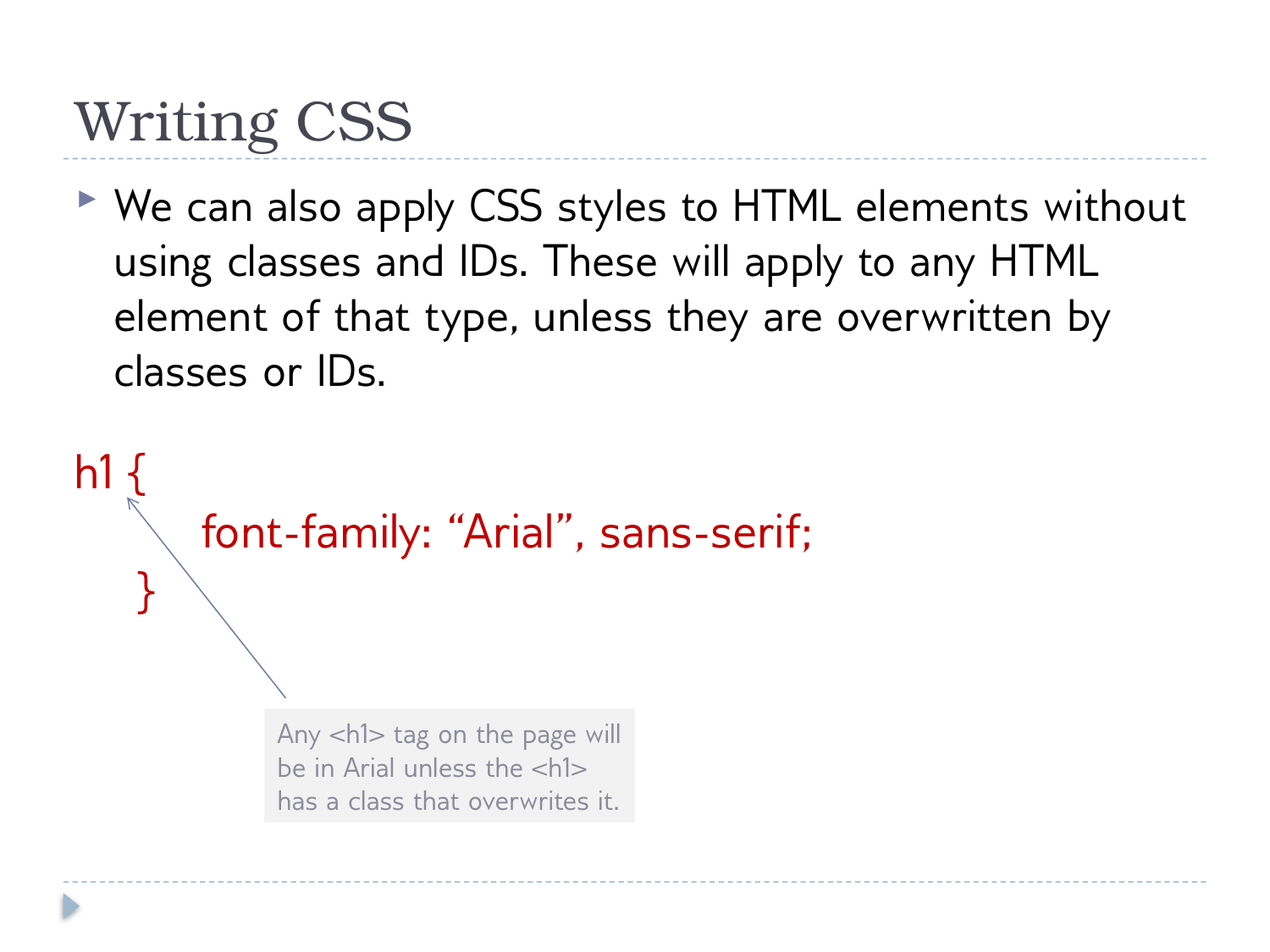

# Writing CSS
We can also apply CSS styles to HTML elements without using classes and IDs. These will apply to any HTML element of that type, unless they are overwritten by classes or IDs.
h1 {
	font-family: “Arial”, sans-serif;
}
Any <h1> tag on the page will be in Arial unless the <h1> has a class that overwrites it.